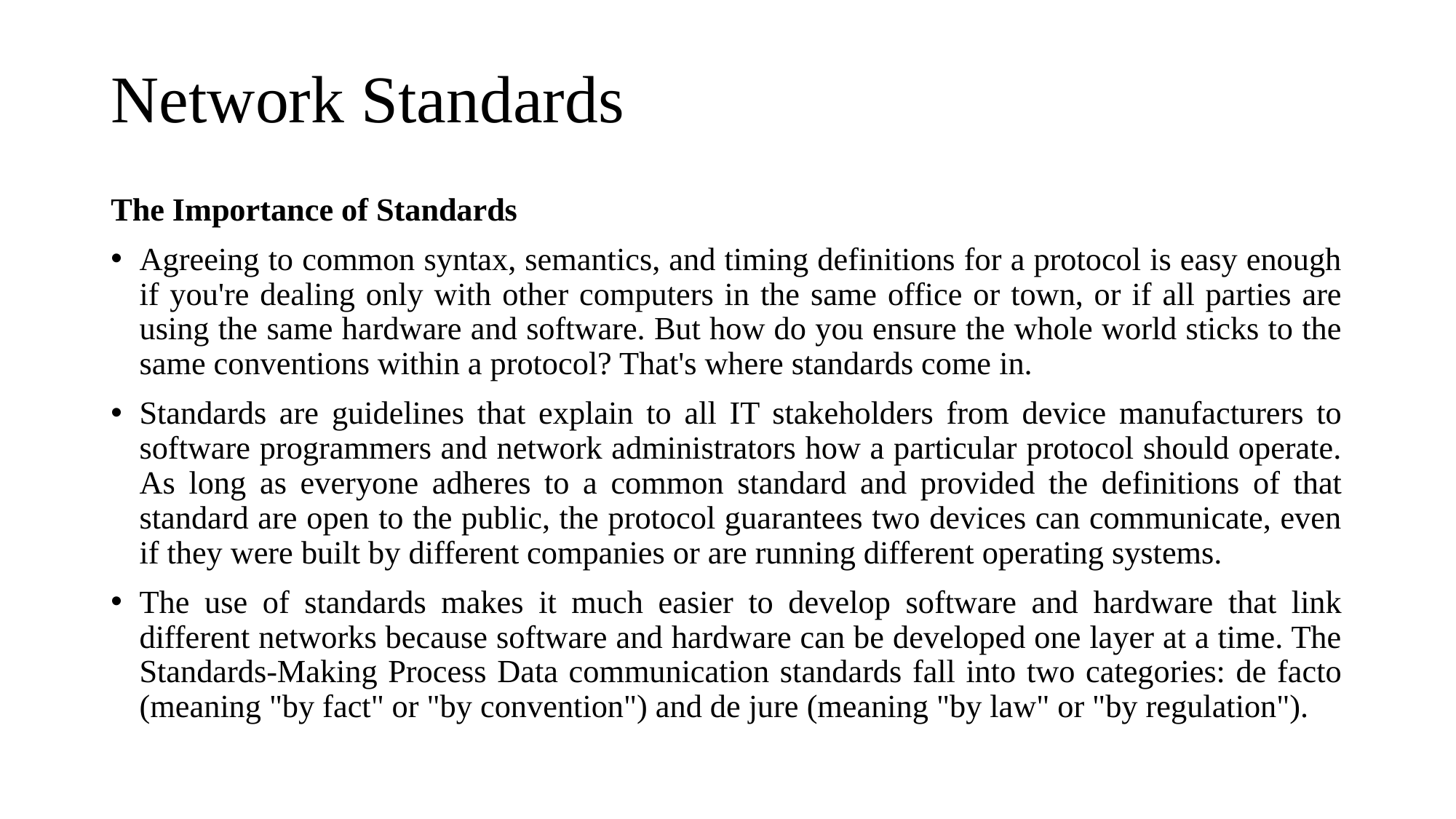

# Network Standards
The Importance of Standards
Agreeing to common syntax, semantics, and timing definitions for a protocol is easy enough if you're dealing only with other computers in the same office or town, or if all parties are using the same hardware and software. But how do you ensure the whole world sticks to the same conventions within a protocol? That's where standards come in.
Standards are guidelines that explain to all IT stakeholders from device manufacturers to software programmers and network administrators how a particular protocol should operate. As long as everyone adheres to a common standard and provided the definitions of that standard are open to the public, the protocol guarantees two devices can communicate, even if they were built by different companies or are running different operating systems.
The use of standards makes it much easier to develop software and hardware that link different networks because software and hardware can be developed one layer at a time. The Standards-Making Process Data communication standards fall into two categories: de facto (meaning "by fact" or "by convention") and de jure (meaning "by law" or "by regulation").